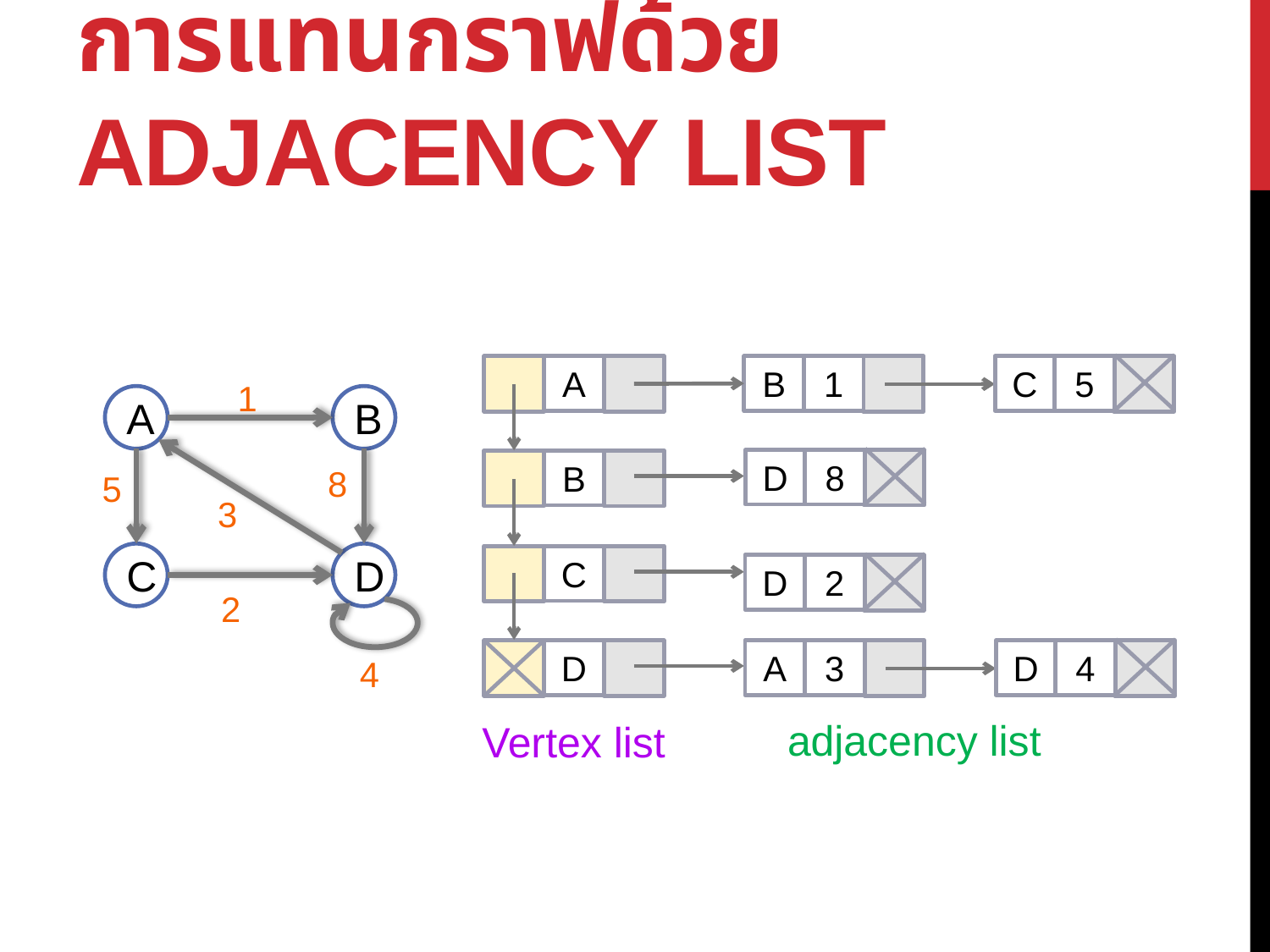

# การแทนกราฟด้วย Adjacency List
C
5

A

B
1

1
A
B
C
D

D
8

B

8
5
3

C

D
2

2
D
4

D

A
3

4
adjacency list
Vertex list